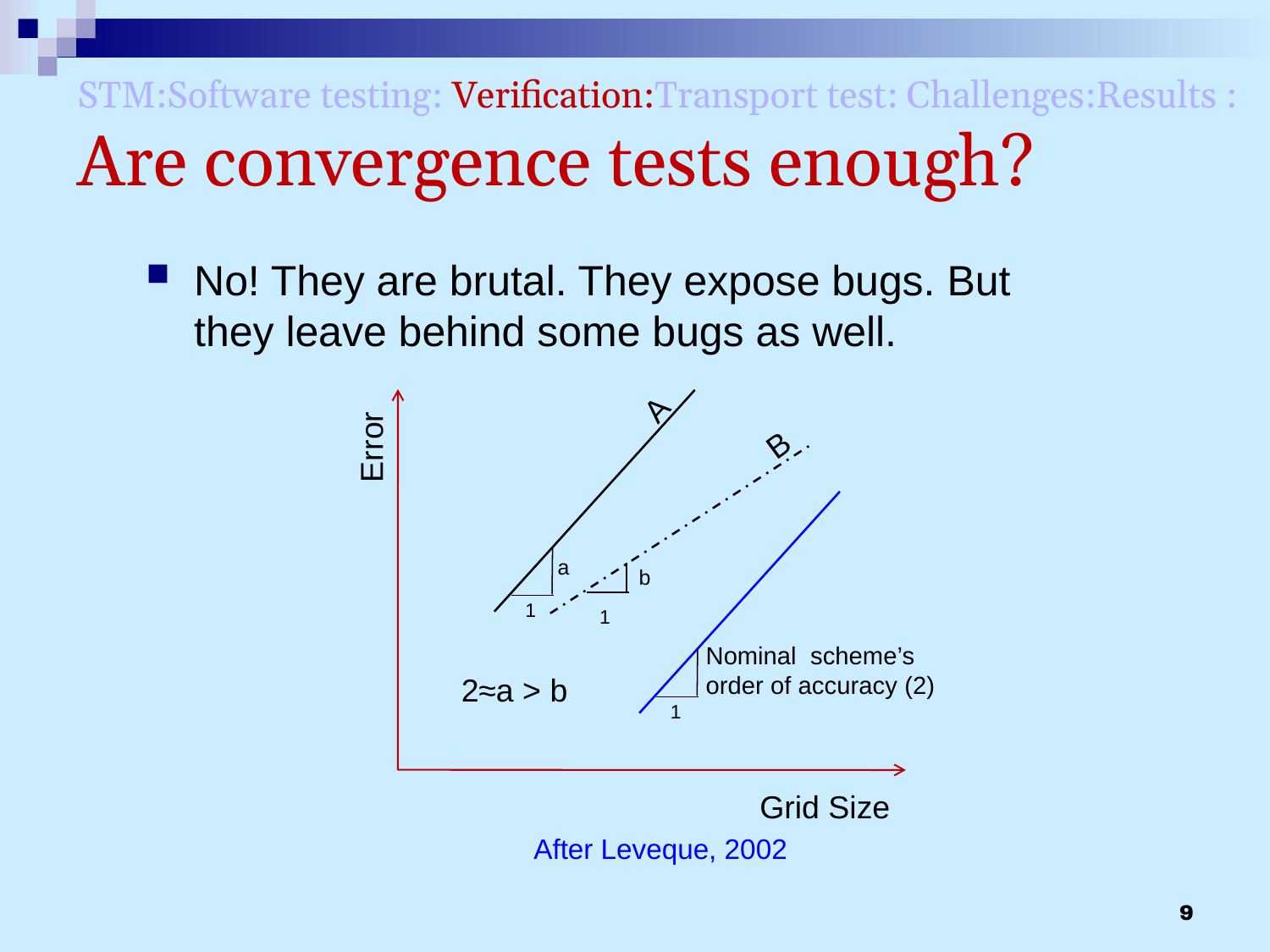

STM:Software testing: Verification:Transport test: Challenges:Results :
Are convergence tests enough?
No! They are brutal. They expose bugs. But they leave behind some bugs as well.
A
Error
Grid Size
B
1
a
b
1
1
Nominal  scheme’s order of accuracy (2)
2≈a > b
After Leveque, 2002
9